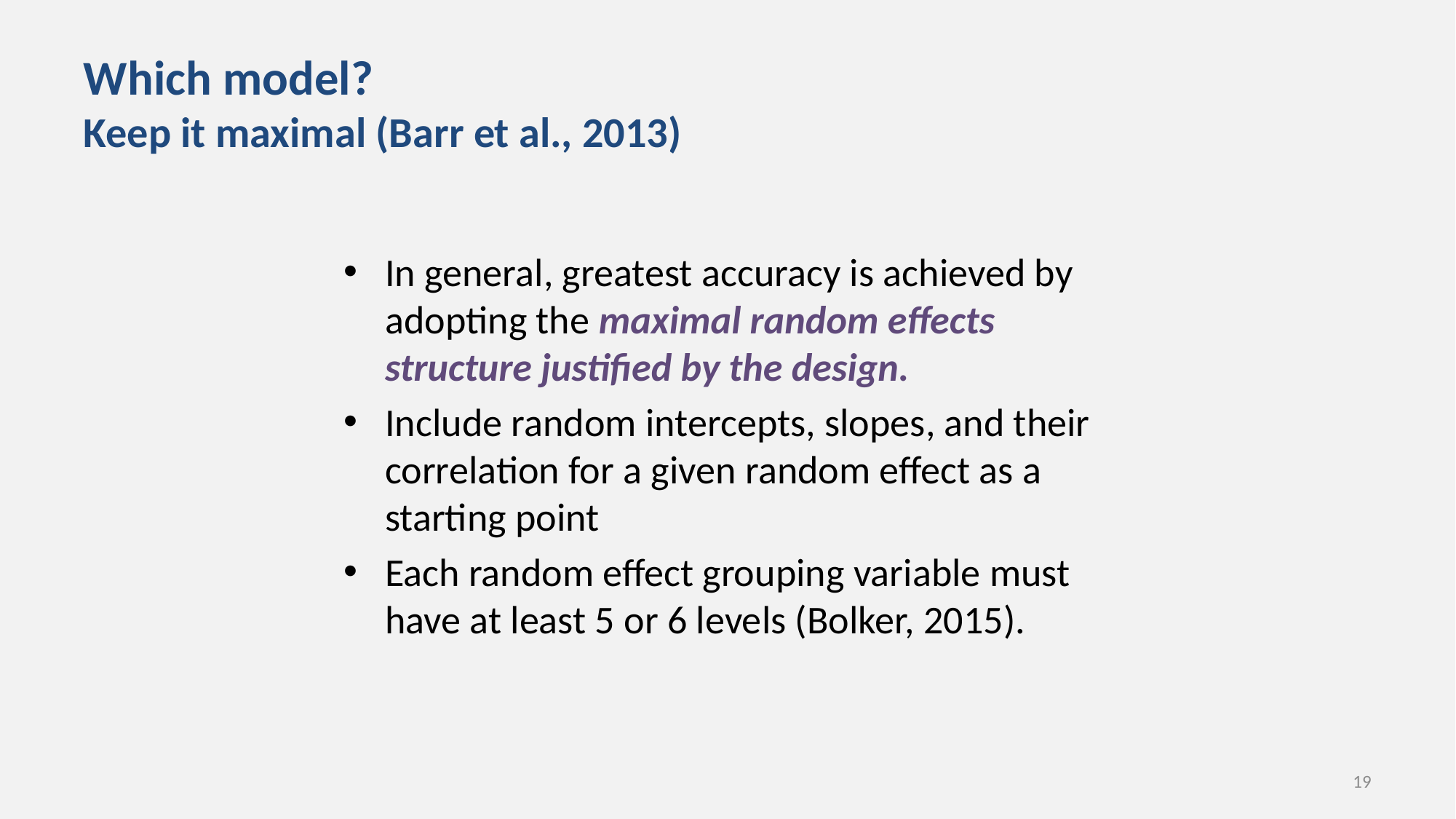

# Which model? Keep it maximal (Barr et al., 2013)
In general, greatest accuracy is achieved by adopting the maximal random effects structure justified by the design.
Include random intercepts, slopes, and their correlation for a given random effect as a starting point
Each random effect grouping variable must have at least 5 or 6 levels (Bolker, 2015).

19